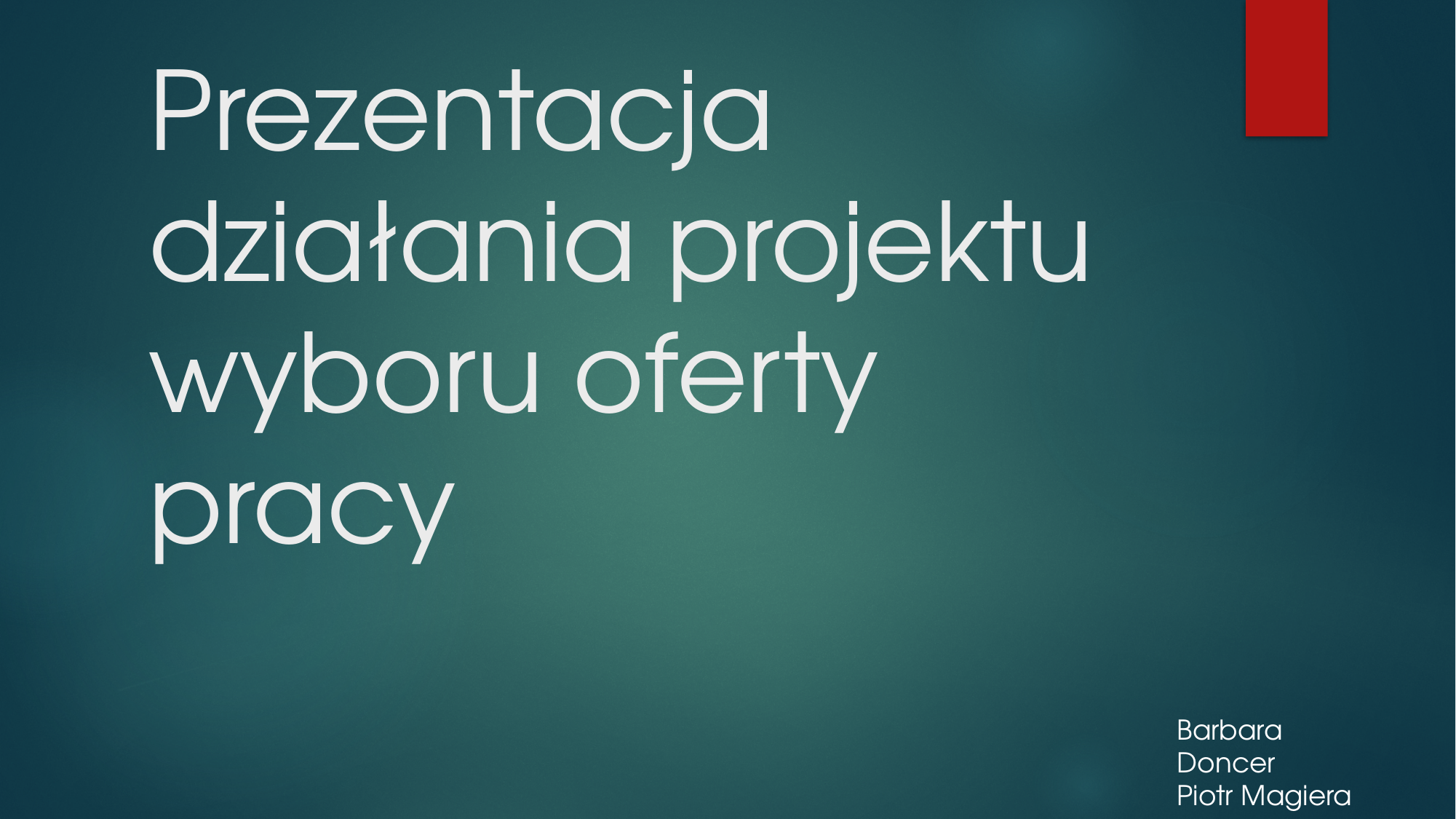

# Prezentacja działania projektu wyboru oferty pracy
Barbara Doncer
Piotr Magiera